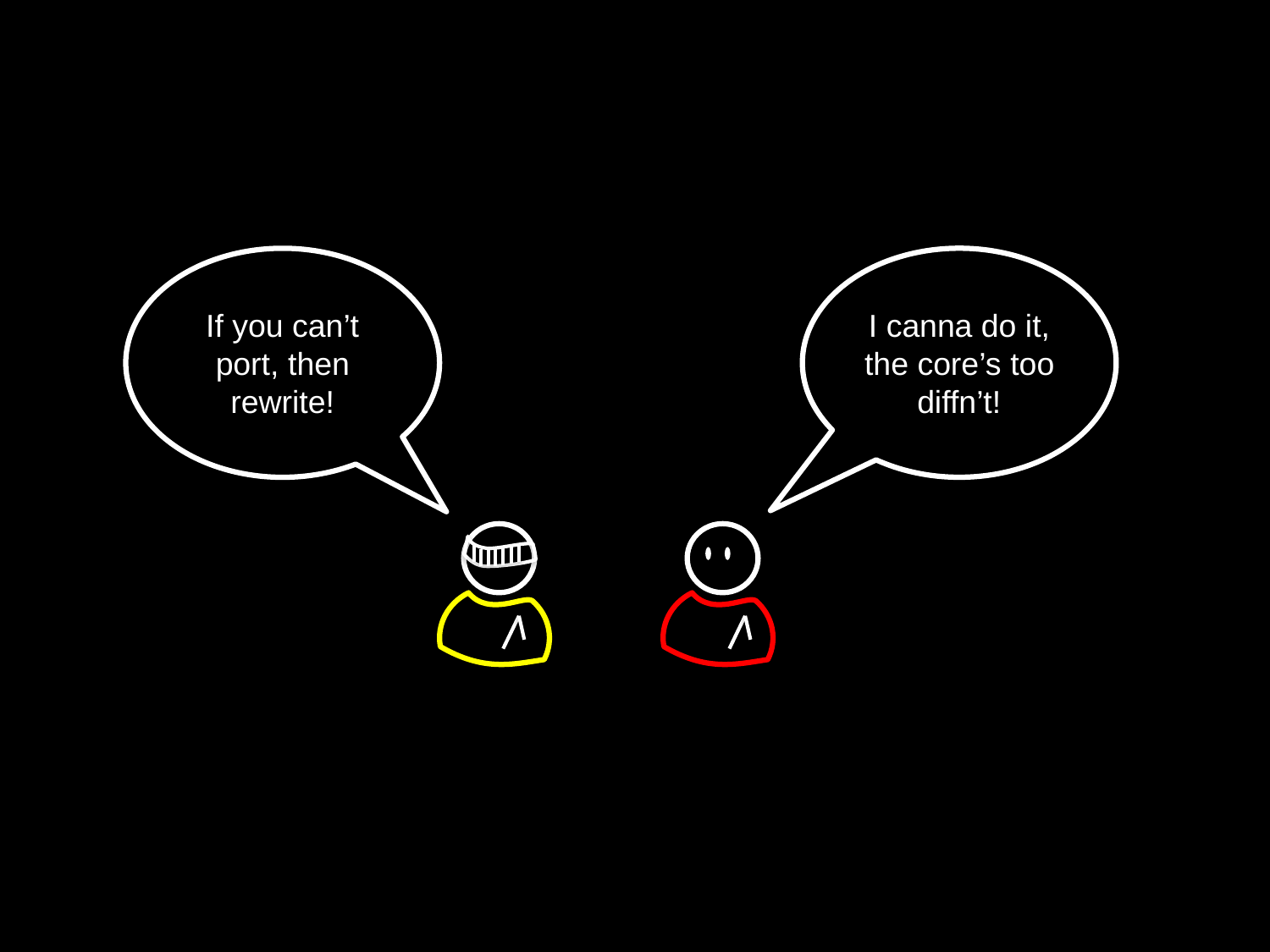

If you can’t port, then rewrite!
I canna do it, the core’s too diffn’t!